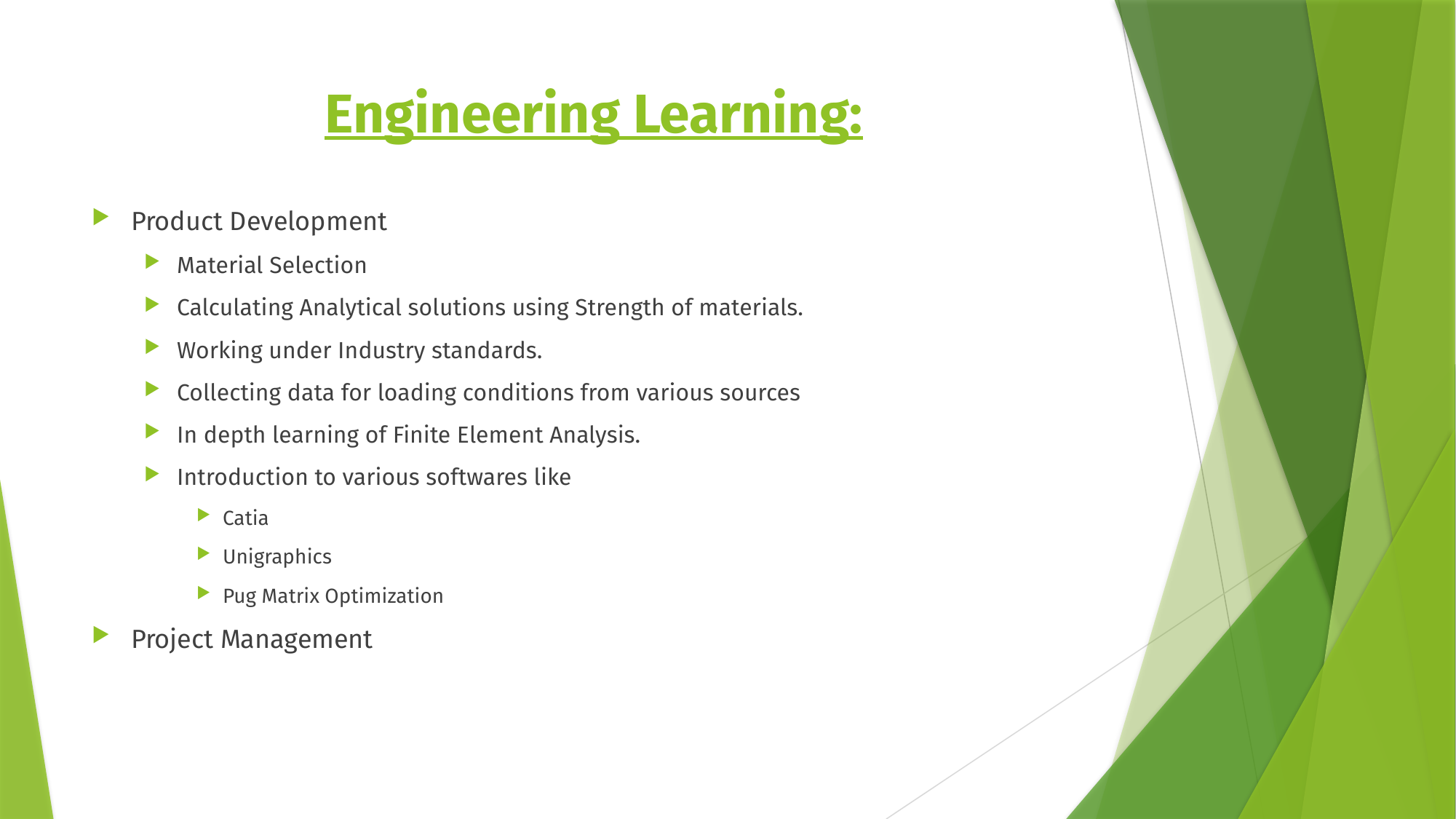

# Engineering Learning:
Product Development
Material Selection
Calculating Analytical solutions using Strength of materials.
Working under Industry standards.
Collecting data for loading conditions from various sources
In depth learning of Finite Element Analysis.
Introduction to various softwares like
Catia
Unigraphics
Pug Matrix Optimization
Project Management